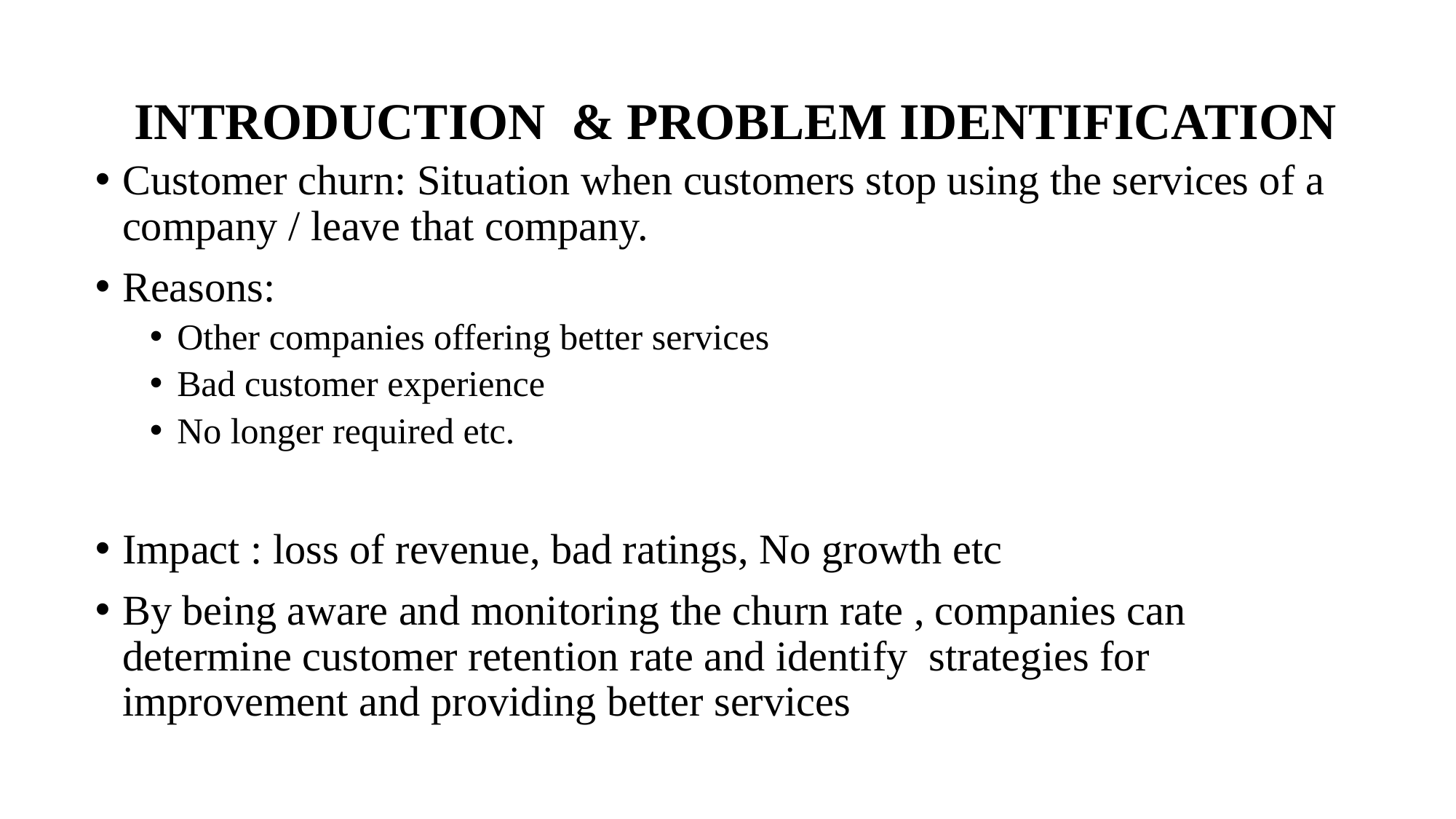

# INTRODUCTION  & PROBLEM IDENTIFICATION
Customer churn: Situation when customers stop using the services of a company / leave that company.
Reasons:
Other companies offering better services
Bad customer experience
No longer required etc.

Impact : loss of revenue, bad ratings, No growth etc
By being aware and monitoring the churn rate , companies can determine customer retention rate and identify  strategies for improvement and providing better services